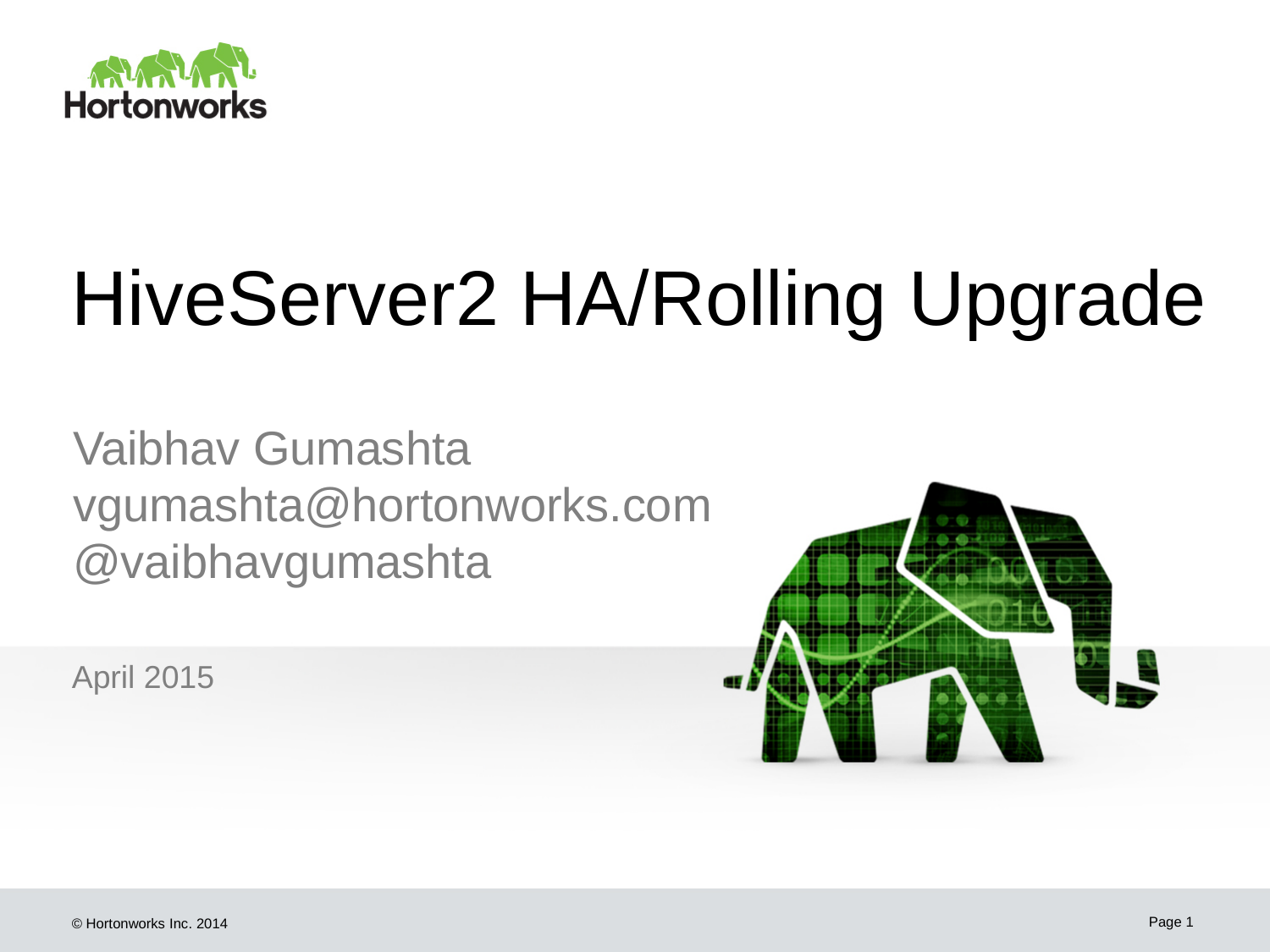

# HiveServer2 HA/Rolling Upgrade
Vaibhav Gumashta
vgumashta@hortonworks.com
@vaibhavgumashta
April 2015
Page 1